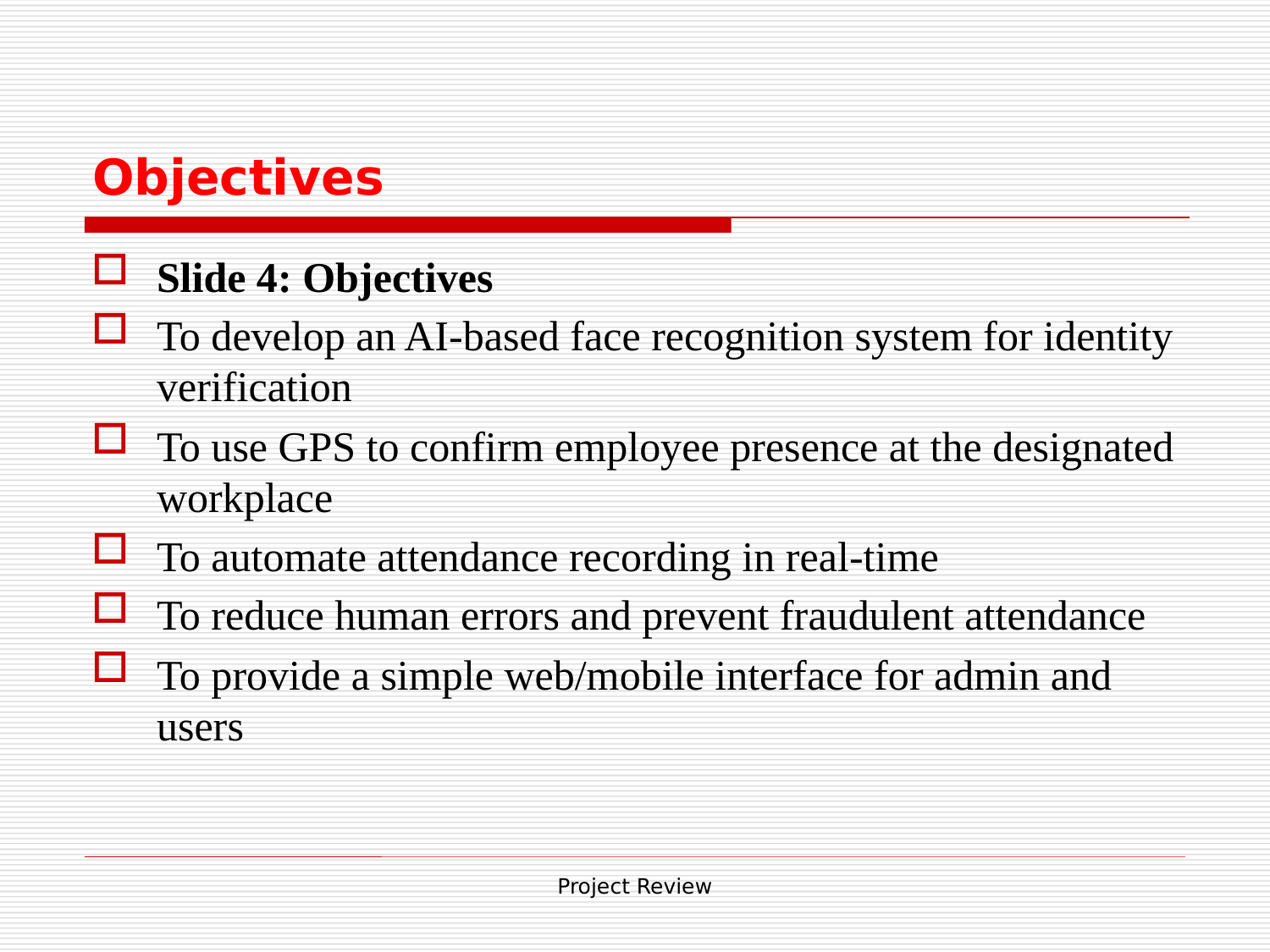

# Objectives
Slide 4: Objectives
To develop an AI-based face recognition system for identity verification
To use GPS to confirm employee presence at the designated workplace
To automate attendance recording in real-time
To reduce human errors and prevent fraudulent attendance
To provide a simple web/mobile interface for admin and users

Project Review
4